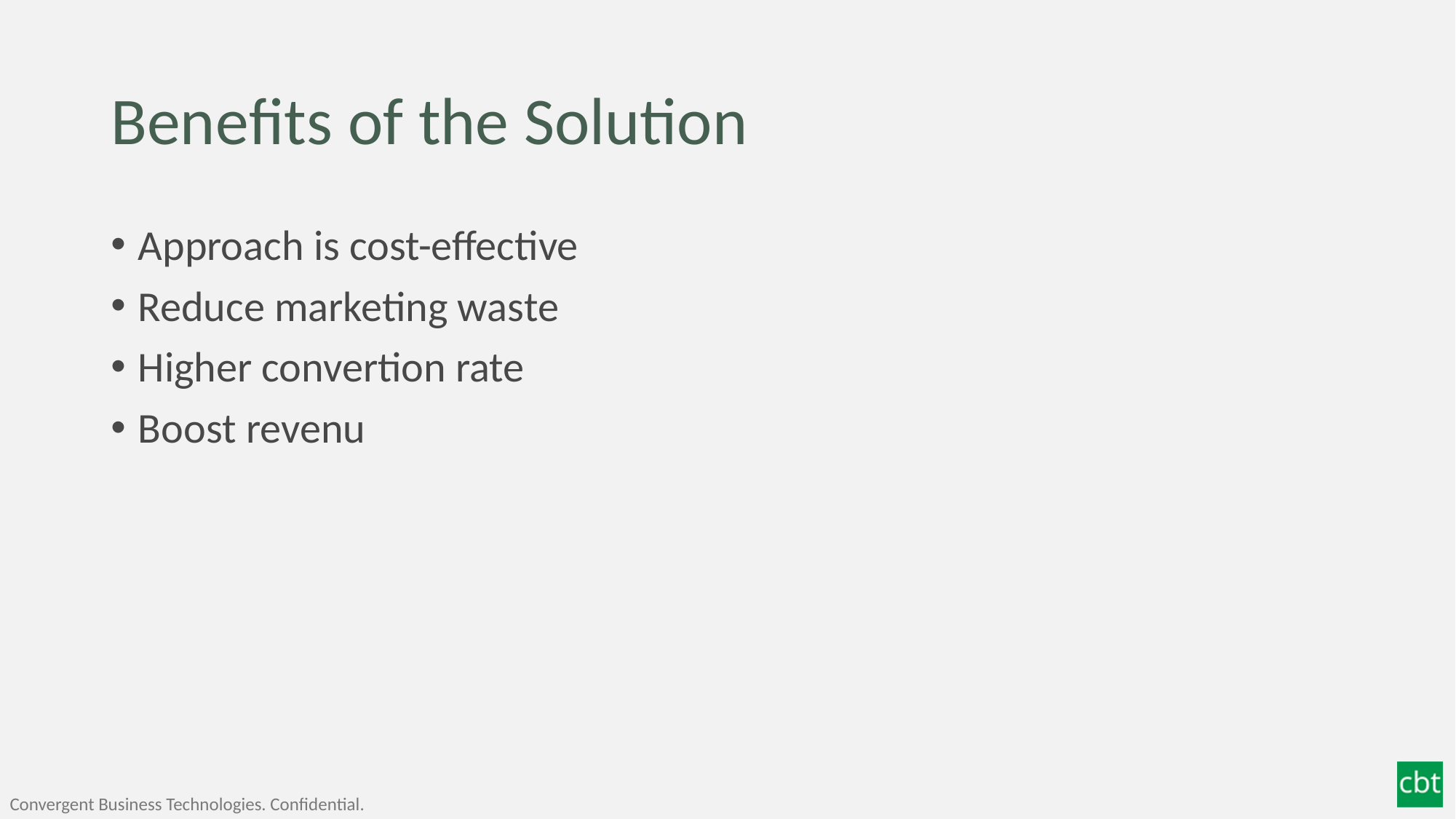

# Benefits of the Solution
Approach is cost-effective
Reduce marketing waste
Higher convertion rate
Boost revenu